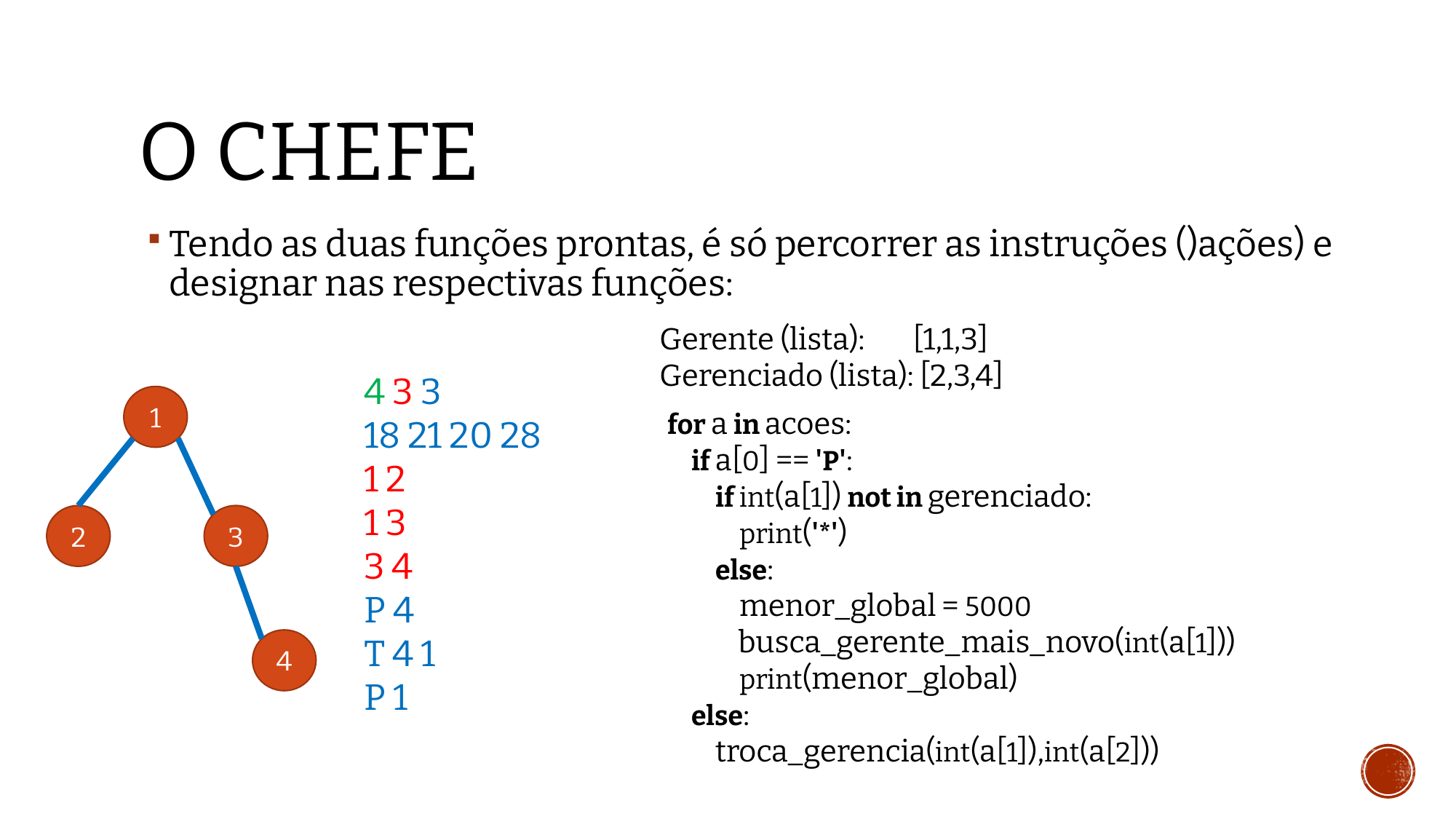

# O CHEFE
Tendo as duas funções prontas, é só percorrer as instruções ()ações) e designar nas respectivas funções:
Gerente (lista):        [1,1,3]
Gerenciado (lista): [2,3,4]
4 3 3
18 21 20 28
1 2
1 3
3 4
P 4
T 4 1
P 1
1
2
3
4
for a in acoes:
    if a[0] == 'P':
        if int(a[1]) not in gerenciado:
            print('*')
        else:
            menor_global = 5000
             busca_gerente_mais_novo(int(a[1]))
            print(menor_global)
    else:
        troca_gerencia(int(a[1]),int(a[2]))